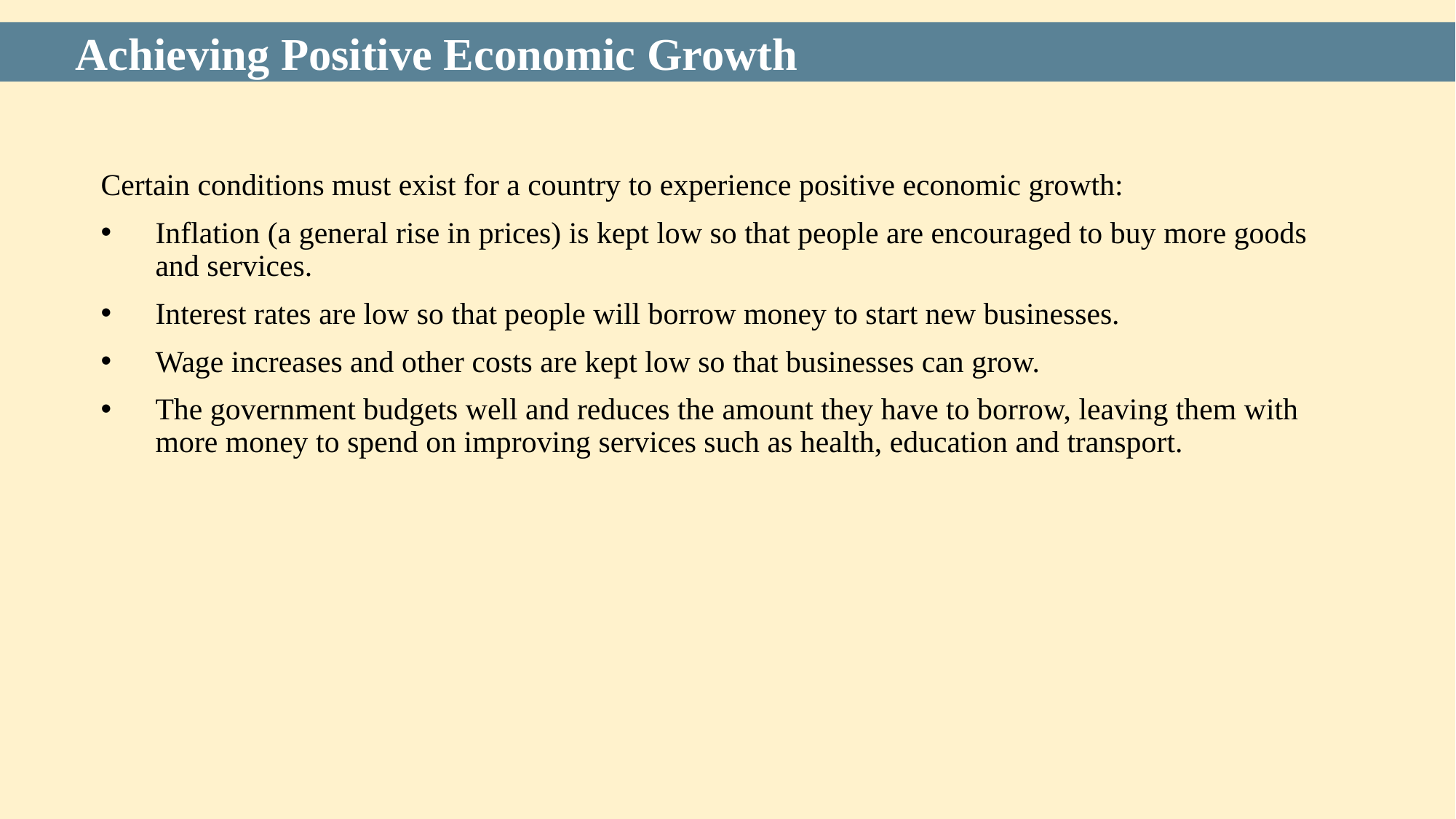

Achieving Positive Economic Growth
Certain conditions must exist for a country to experience positive economic growth:
Inflation (a general rise in prices) is kept low so that people are encouraged to buy more goods and services.
Interest rates are low so that people will borrow money to start new businesses.
Wage increases and other costs are kept low so that businesses can grow.
The government budgets well and reduces the amount they have to borrow, leaving them with more money to spend on improving services such as health, education and transport.